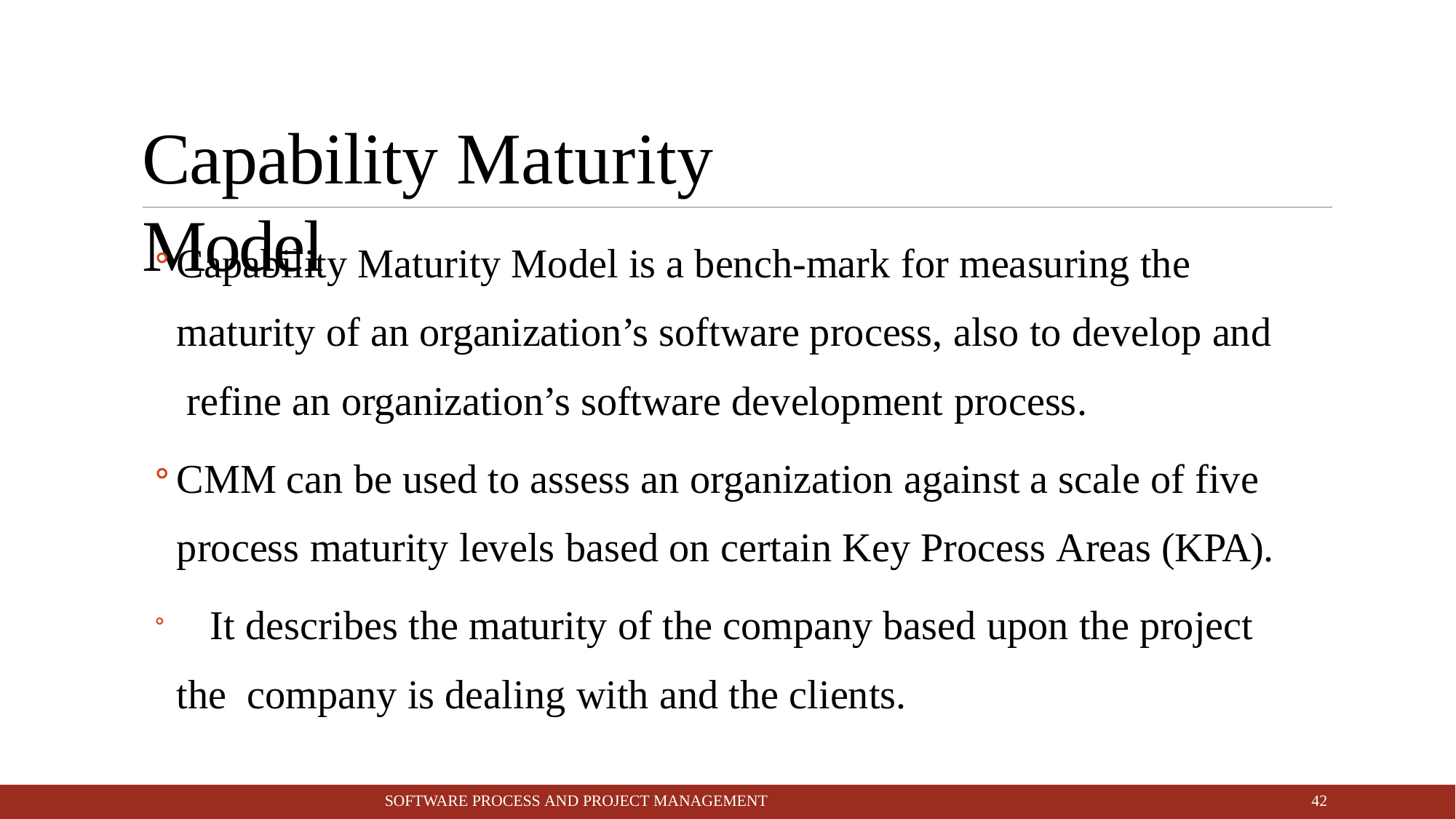

# Capability Maturity Model
Capability Maturity Model is a bench-mark for measuring the  maturity of an organization’s software process, also to develop and  refine an organization’s software development process.
CMM can be used to assess an organization against a scale of five  process maturity levels based on certain Key Process Areas (KPA).
	It describes the maturity of the company based upon the project the  company is dealing with and the clients.
42
SOFTWARE PROCESS AND PROJECT MANAGEMENT